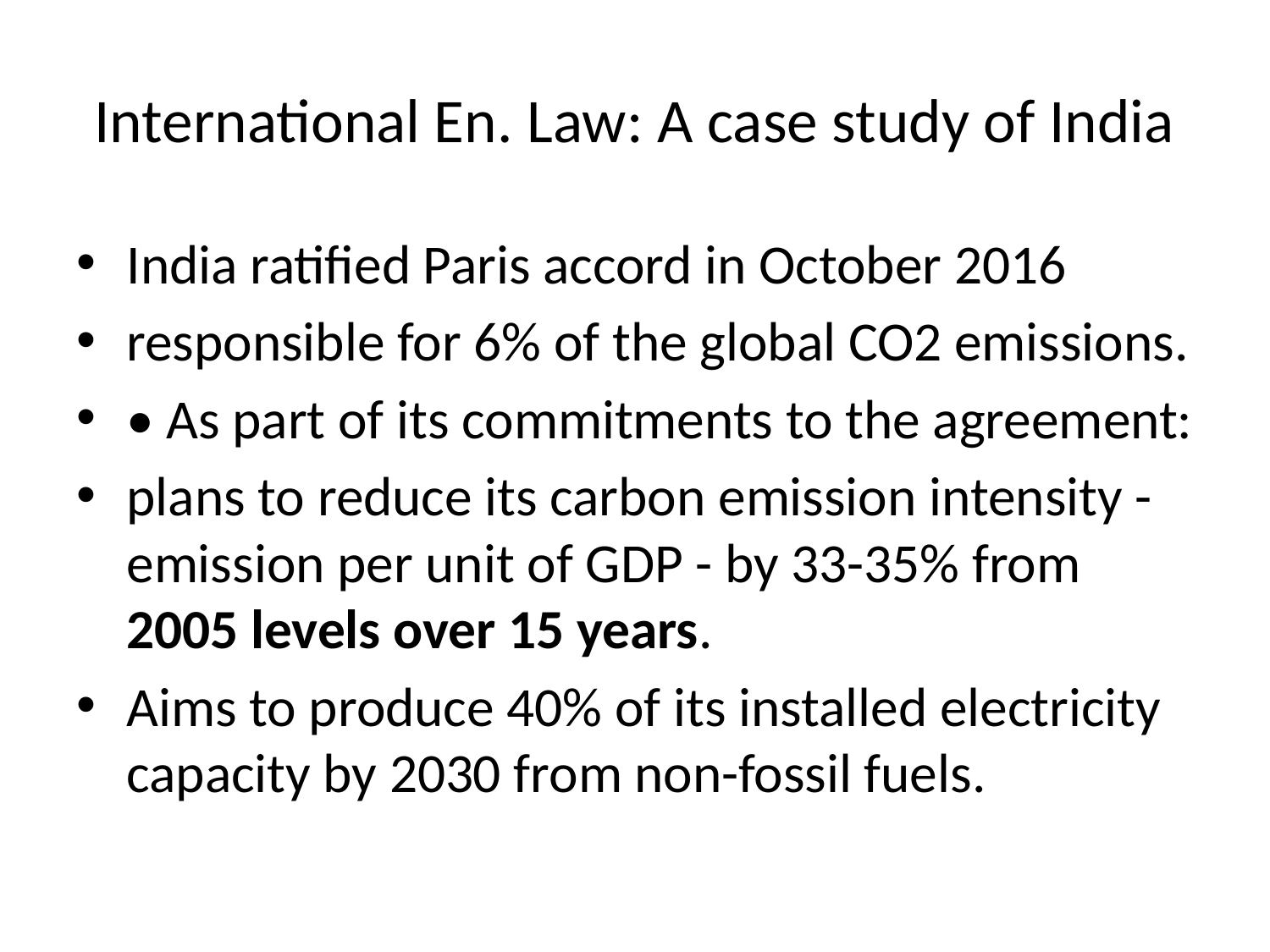

# International En. Law: A case study of India
India ratified Paris accord in October 2016
responsible for 6% of the global CO2 emissions.
• As part of its commitments to the agreement:
plans to reduce its carbon emission intensity - emission per unit of GDP - by 33-35% from 2005 levels over 15 years.
Aims to produce 40% of its installed electricity capacity by 2030 from non-fossil fuels.